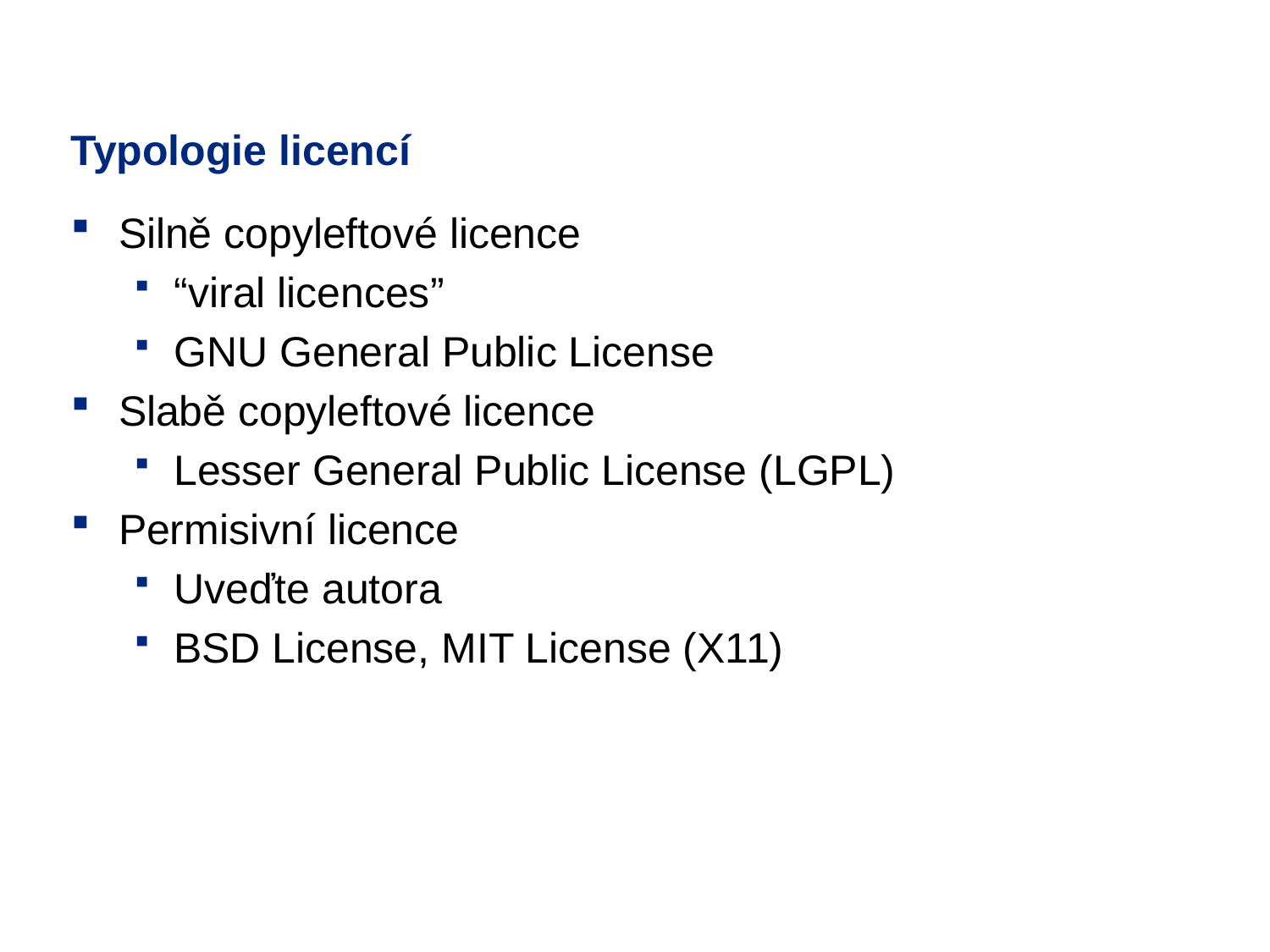

# Typologie licencí
Silně copyleftové licence
“viral licences”
GNU General Public License
Slabě copyleftové licence
Lesser General Public License (LGPL)
Permisivní licence
Uveďte autora
BSD License, MIT License (X11)